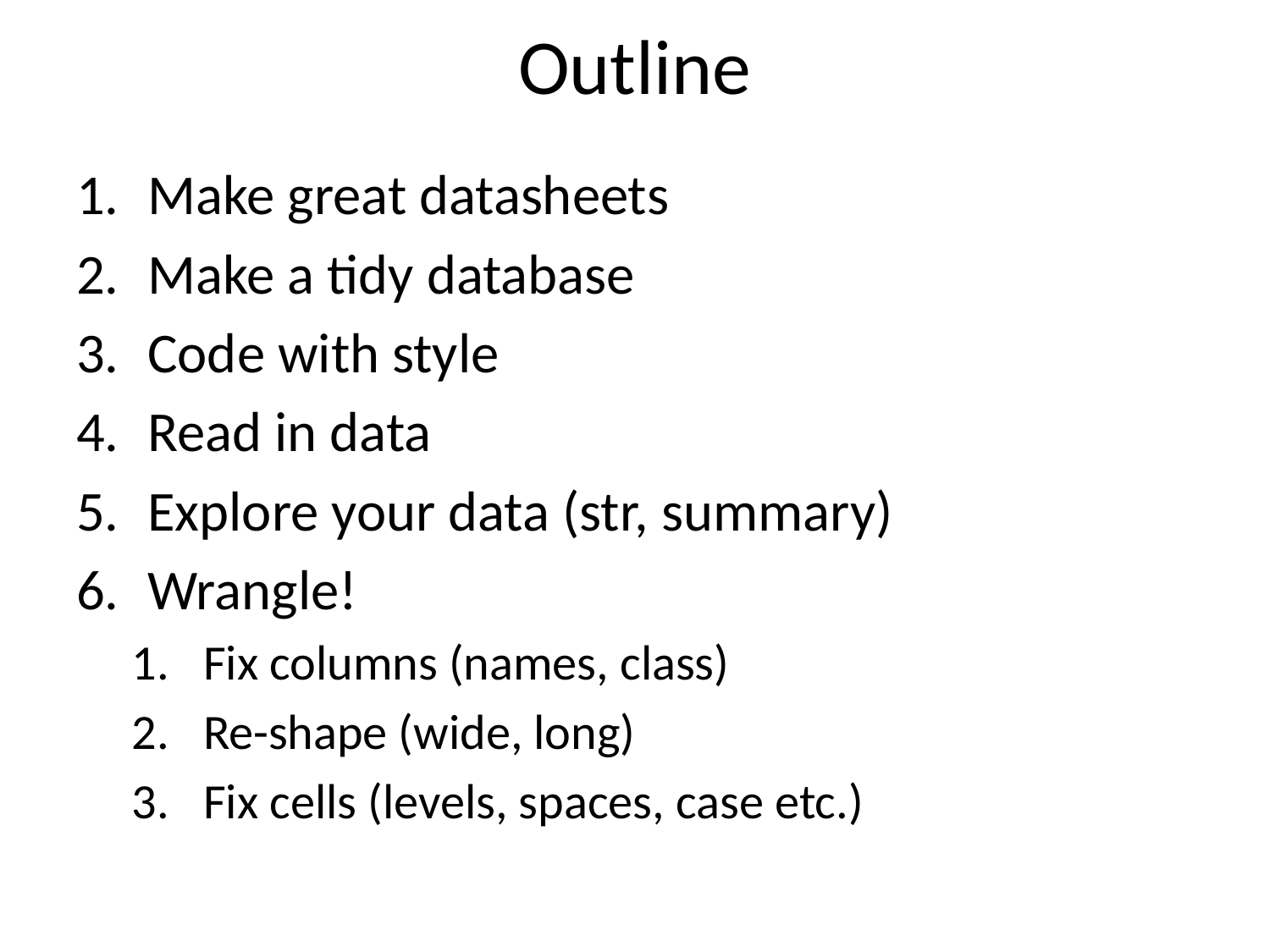

# Outline
Make great datasheets
Make a tidy database
Code with style
Read in data
Explore your data (str, summary)
Wrangle!
Fix columns (names, class)
Re-shape (wide, long)
Fix cells (levels, spaces, case etc.)